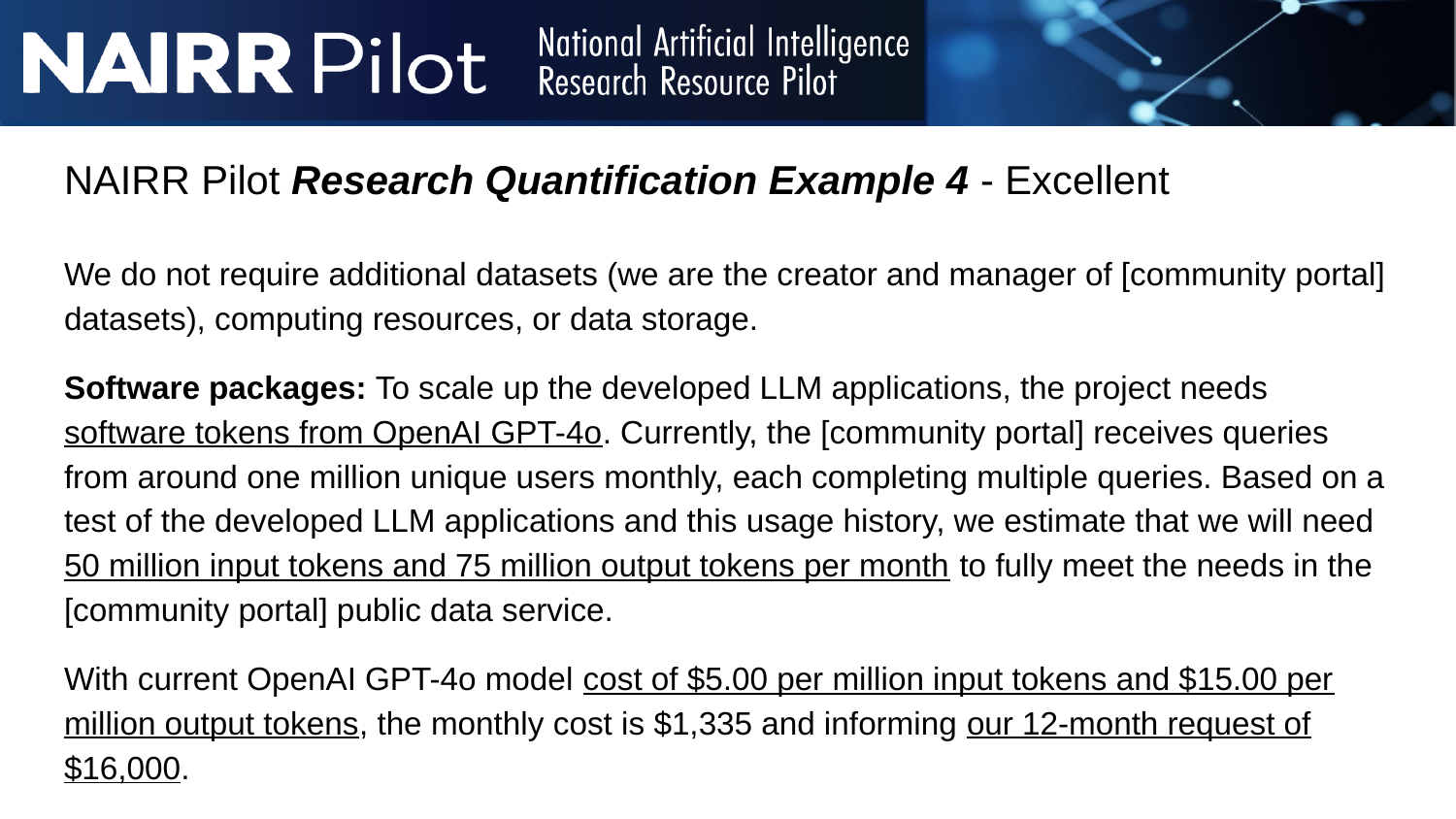

# NAIRR Pilot Research Quantification Example 4 - Excellent
We do not require additional datasets (we are the creator and manager of [community portal] datasets), computing resources, or data storage.
Software packages: To scale up the developed LLM applications, the project needs software tokens from OpenAI GPT-4o. Currently, the [community portal] receives queries from around one million unique users monthly, each completing multiple queries. Based on a test of the developed LLM applications and this usage history, we estimate that we will need 50 million input tokens and 75 million output tokens per month to fully meet the needs in the [community portal] public data service.
With current OpenAI GPT-4o model cost of $5.00 per million input tokens and $15.00 per million output tokens, the monthly cost is $1,335 and informing our 12-month request of $16,000.